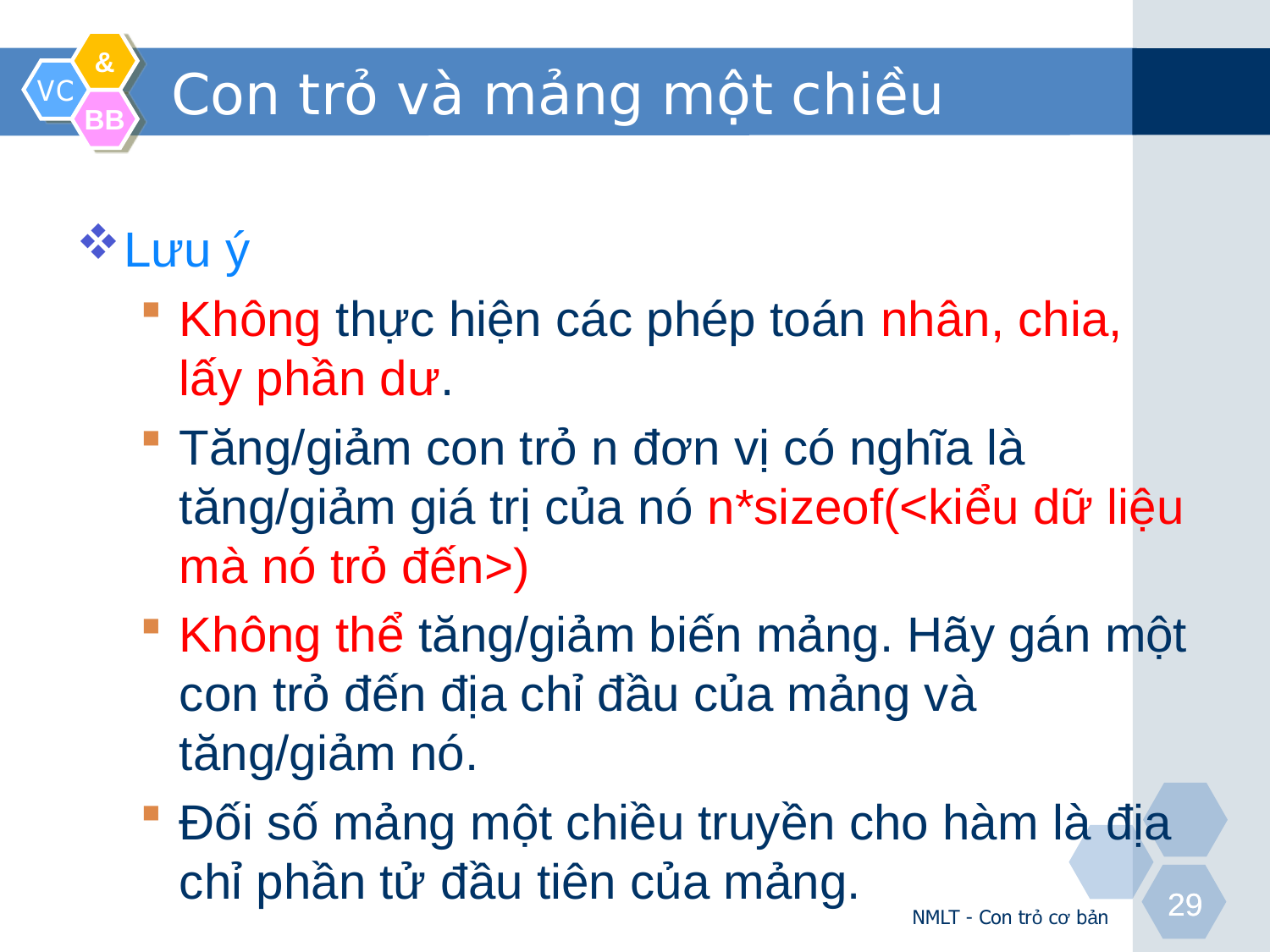

# Con trỏ và mảng một chiều
Lưu ý
Không thực hiện các phép toán nhân, chia, lấy phần dư.
Tăng/giảm con trỏ n đơn vị có nghĩa là tăng/giảm giá trị của nó n*sizeof(<kiểu dữ liệu mà nó trỏ đến>)
Không thể tăng/giảm biến mảng. Hãy gán một con trỏ đến địa chỉ đầu của mảng và tăng/giảm nó.
Đối số mảng một chiều truyền cho hàm là địa chỉ phần tử đầu tiên của mảng.

NMLT - Con trỏ cơ bản